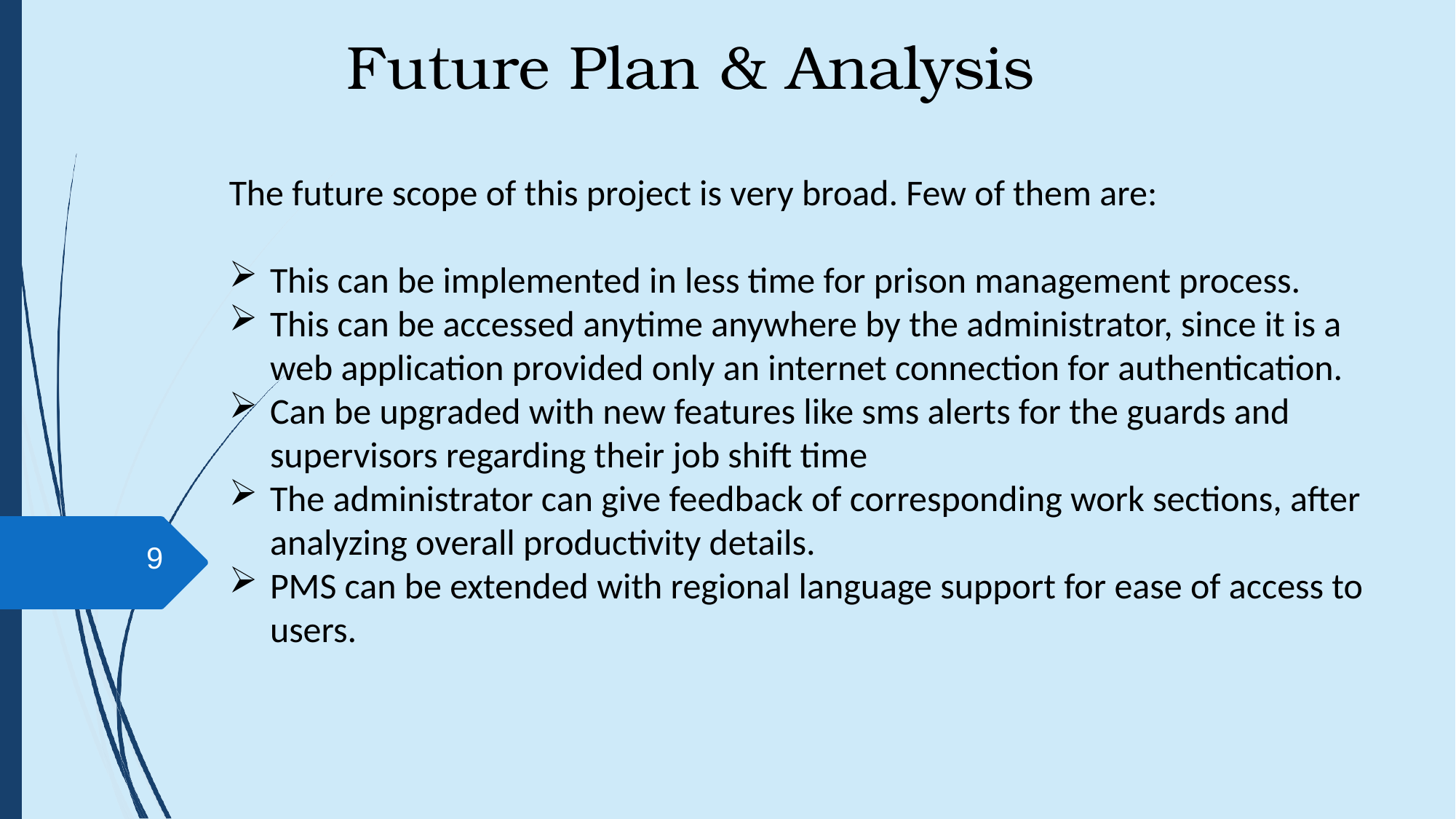

# Future Plan & Analysis
The future scope of this project is very broad. Few of them are:

This can be implemented in less time for prison management process.
This can be accessed anytime anywhere by the administrator, since it is a web application provided only an internet connection for authentication.
Can be upgraded with new features like sms alerts for the guards and supervisors regarding their job shift time
The administrator can give feedback of corresponding work sections, after analyzing overall productivity details.
PMS can be extended with regional language support for ease of access to users.

 9